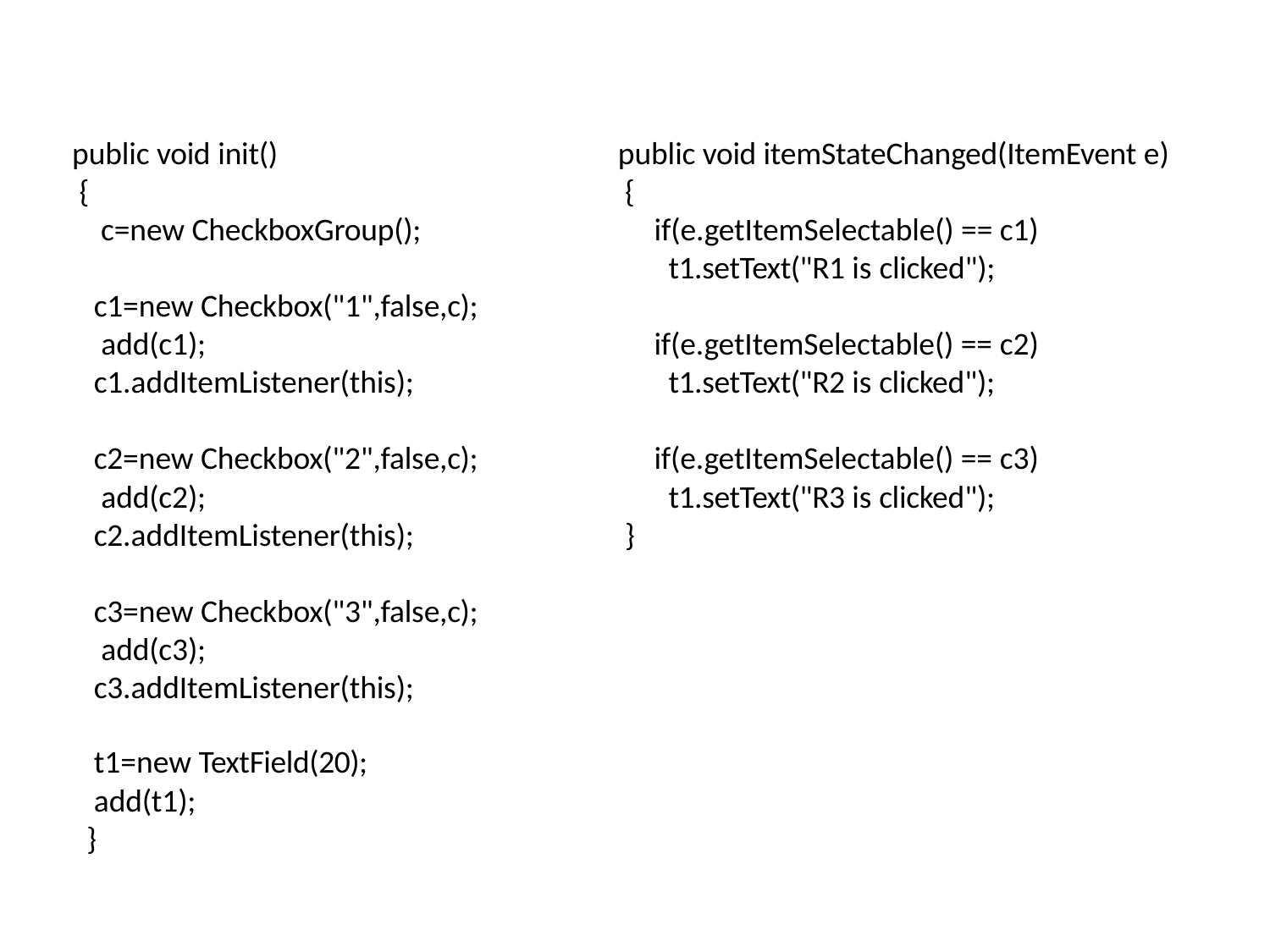

public void init()
{
c=new CheckboxGroup();
public void itemStateChanged(ItemEvent e)
{
if(e.getItemSelectable() == c1)  t1.setText("R1 is clicked");
c1=new Checkbox("1",false,c);  add(c1);  c1.addItemListener(this);
if(e.getItemSelectable() == c2)  t1.setText("R2 is clicked");
c2=new Checkbox("2",false,c);  add(c2);  c2.addItemListener(this);
if(e.getItemSelectable() == c3)  t1.setText("R3 is clicked");
}
c3=new Checkbox("3",false,c);  add(c3);  c3.addItemListener(this);

t1=new TextField(20);
add(t1);
}